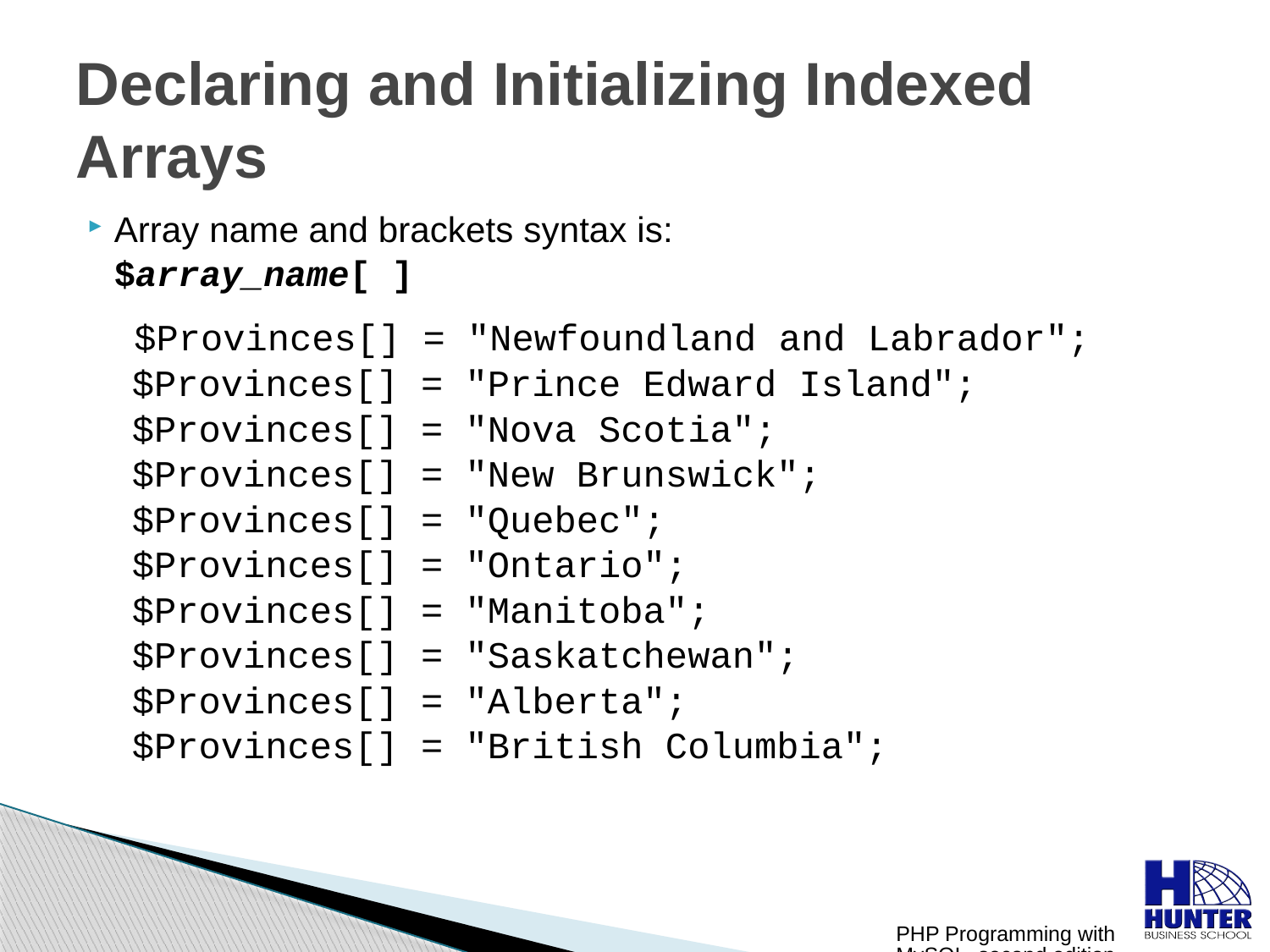

# Declaring and Initializing Indexed Arrays
Array name and brackets syntax is:
	$array_name[ ]
  $Provinces[] = "Newfoundland and Labrador";
  $Provinces[] = "Prince Edward Island";
  $Provinces[] = "Nova Scotia";
  $Provinces[] = "New Brunswick";
  $Provinces[] = "Quebec";
  $Provinces[] = "Ontario";
  $Provinces[] = "Manitoba";
  $Provinces[] = "Saskatchewan";
  $Provinces[] = "Alberta";
  $Provinces[] = "British Columbia";
PHP Programming with MySQL, second edition